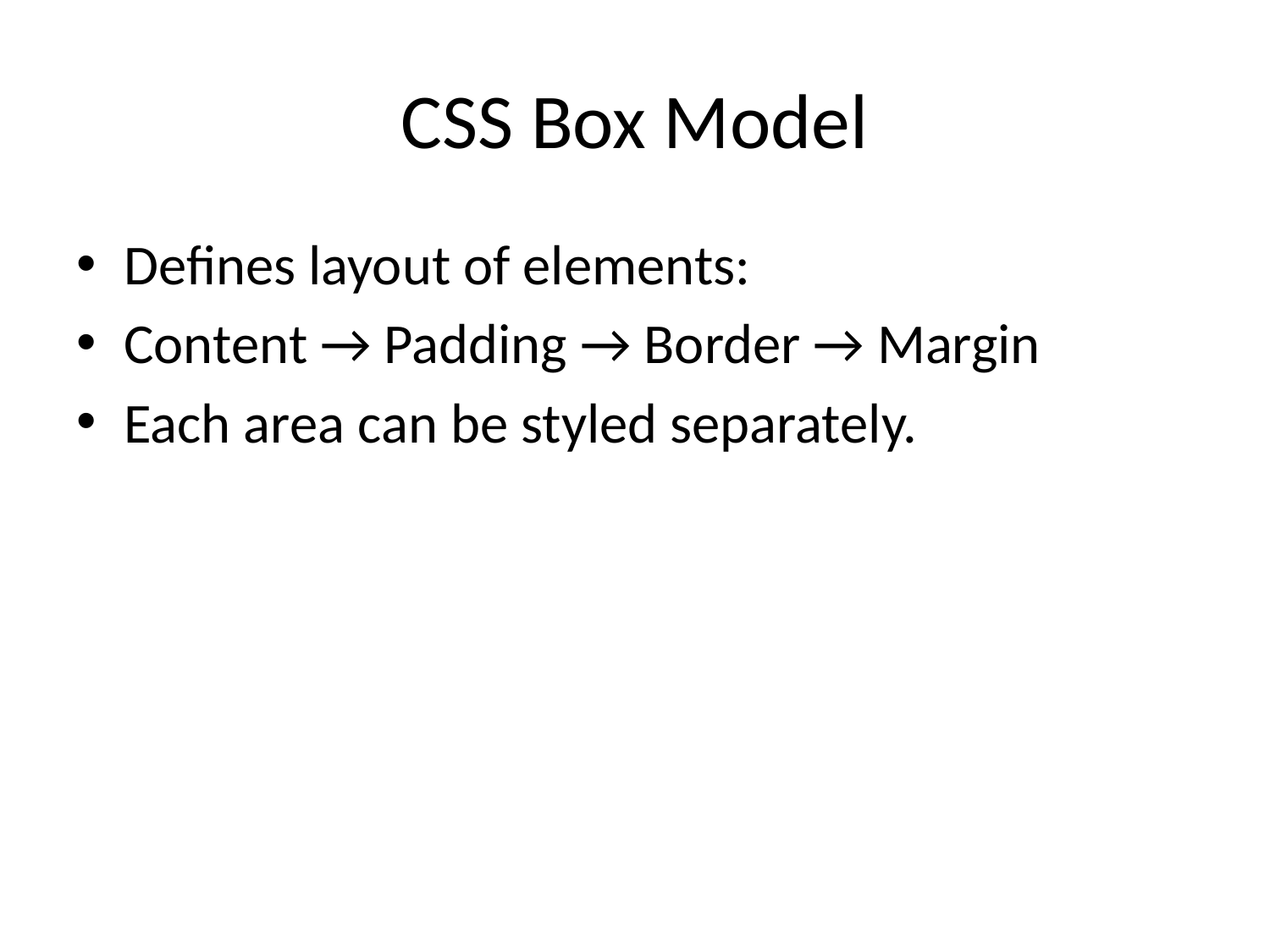

# CSS Box Model
Defines layout of elements:
Content → Padding → Border → Margin
Each area can be styled separately.